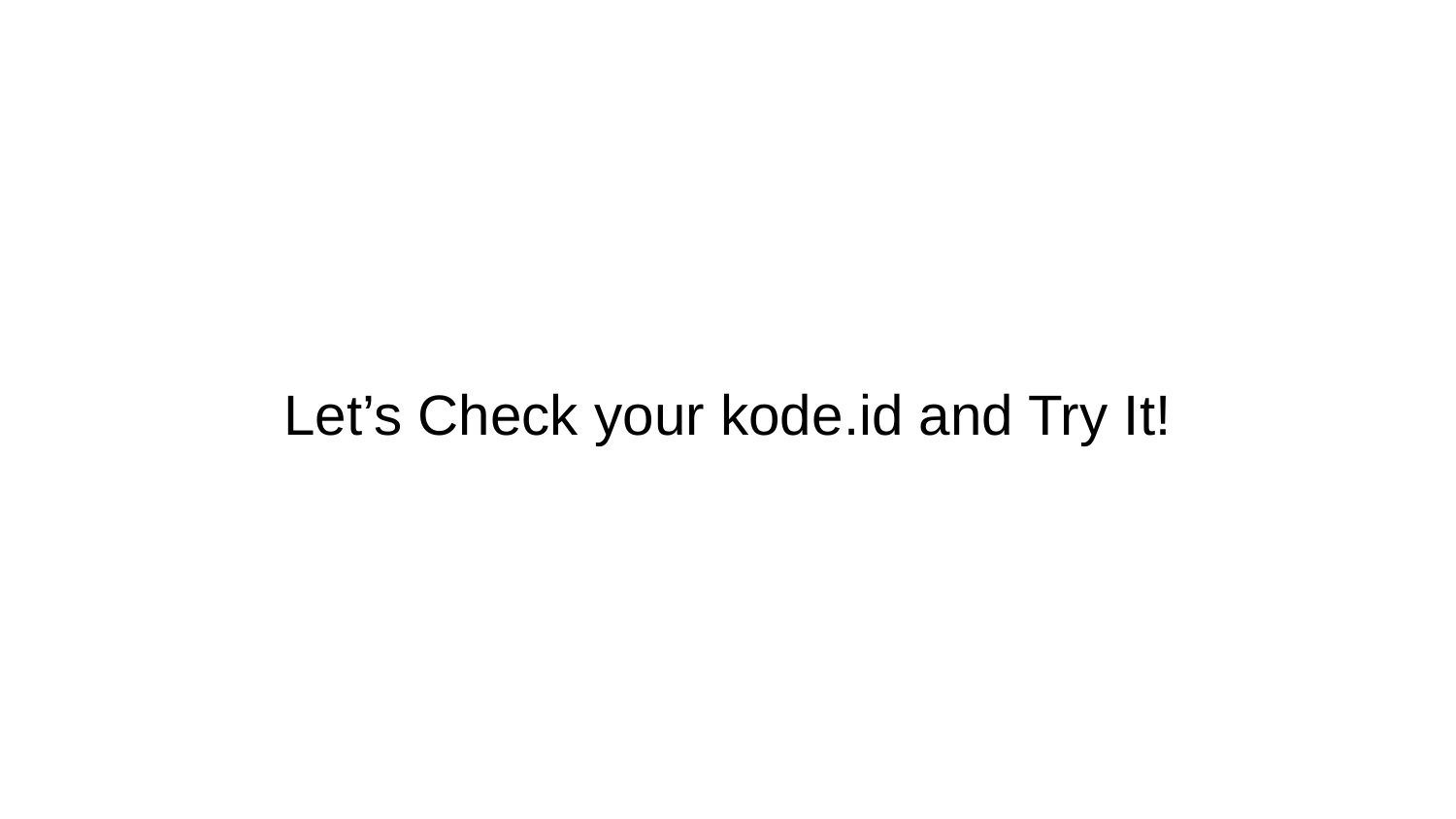

# Let’s Check your kode.id and Try It!